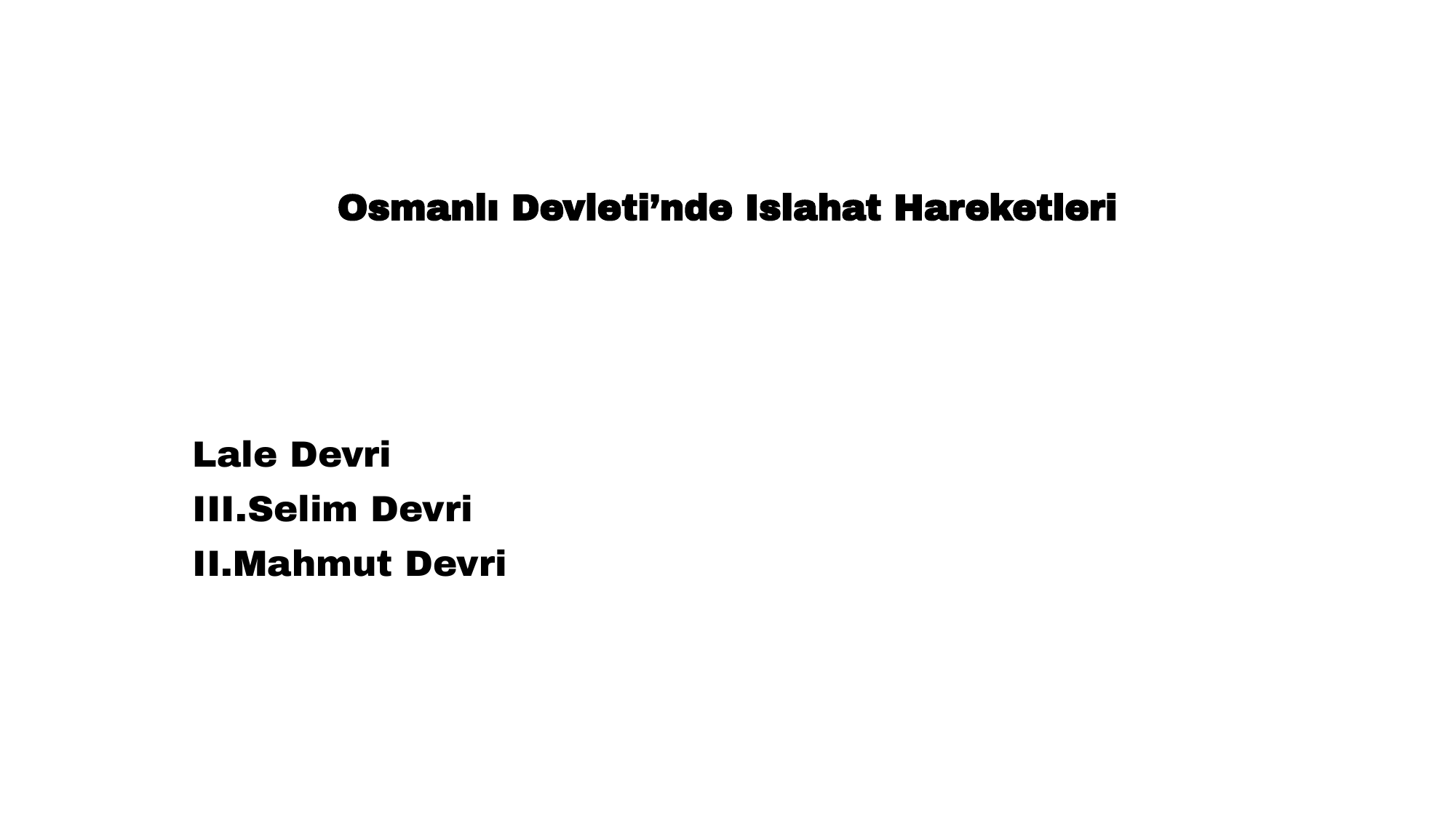

# Osmanlı Devleti’nde Islahat Hareketleri
Lale Devri
III.Selim Devri
II.Mahmut Devri